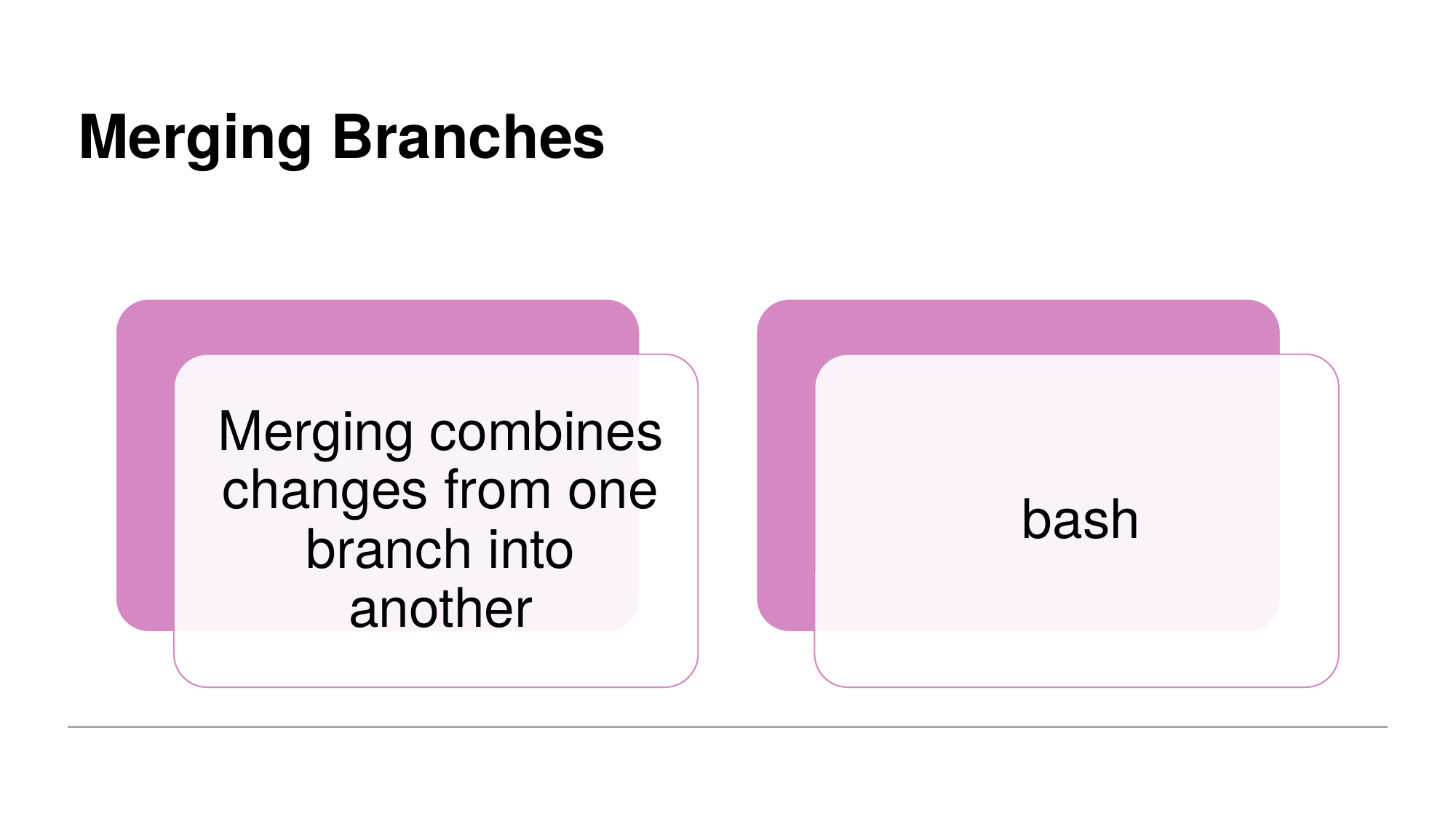

# Merging Branches
Merging combines changes from one branch into another
bash